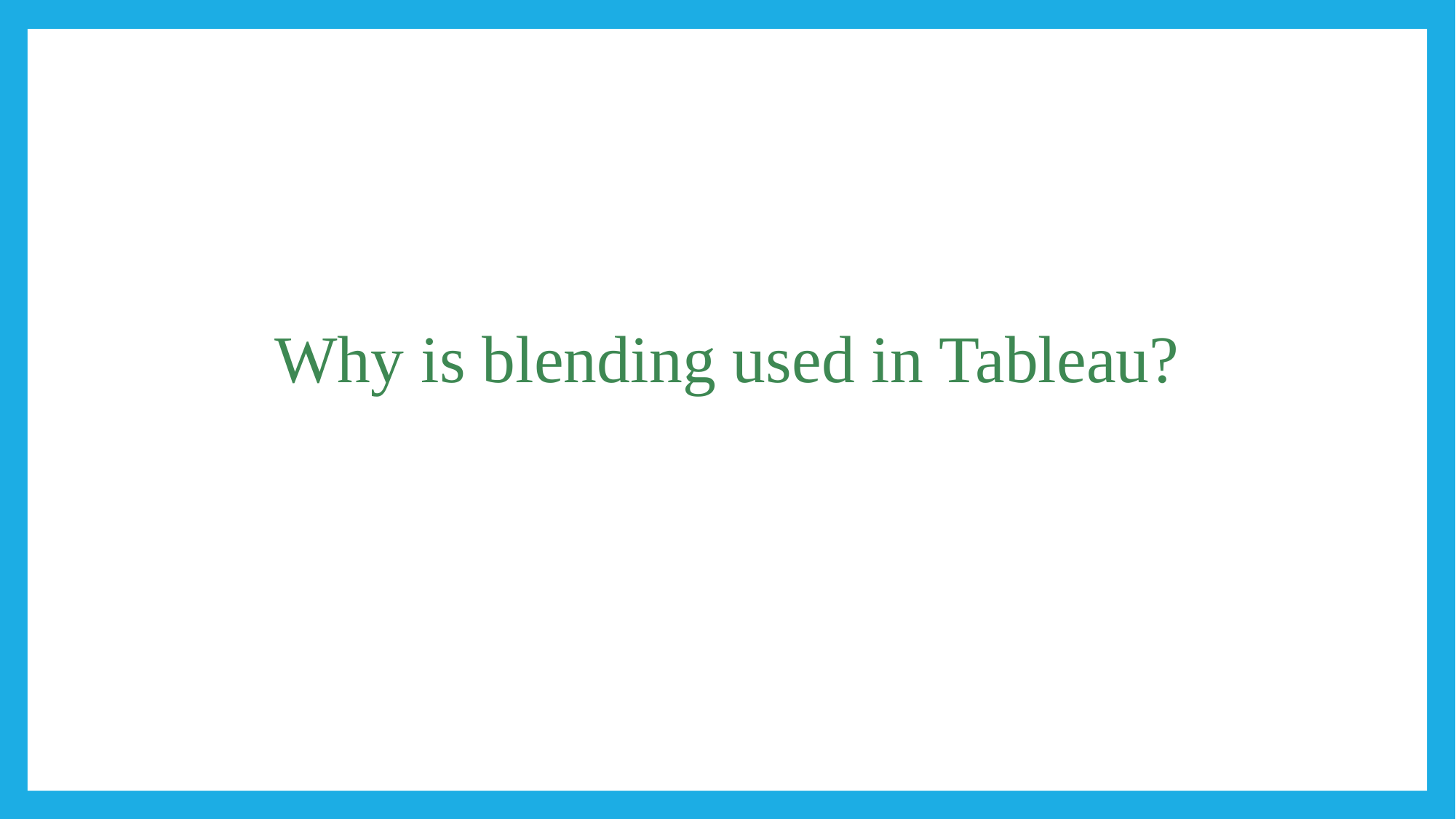

#
Why is blending used in Tableau?